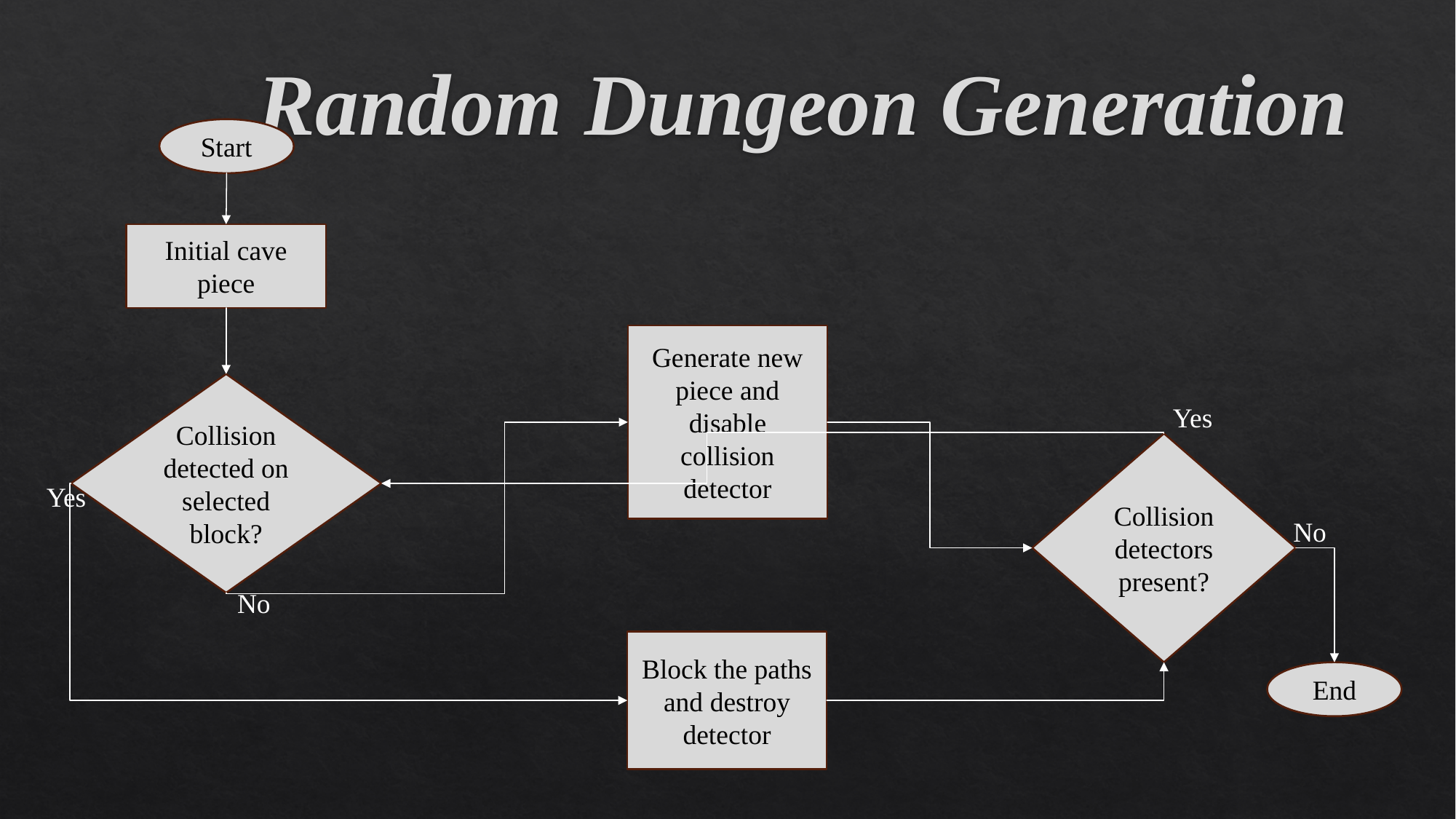

# Random Dungeon Generation
Start
Initial cave piece
Generate new piece and disable collision detector
Collision detected on selected block?
Yes
Collision detectors present?
Yes
No
No
Block the paths and destroy detector
End